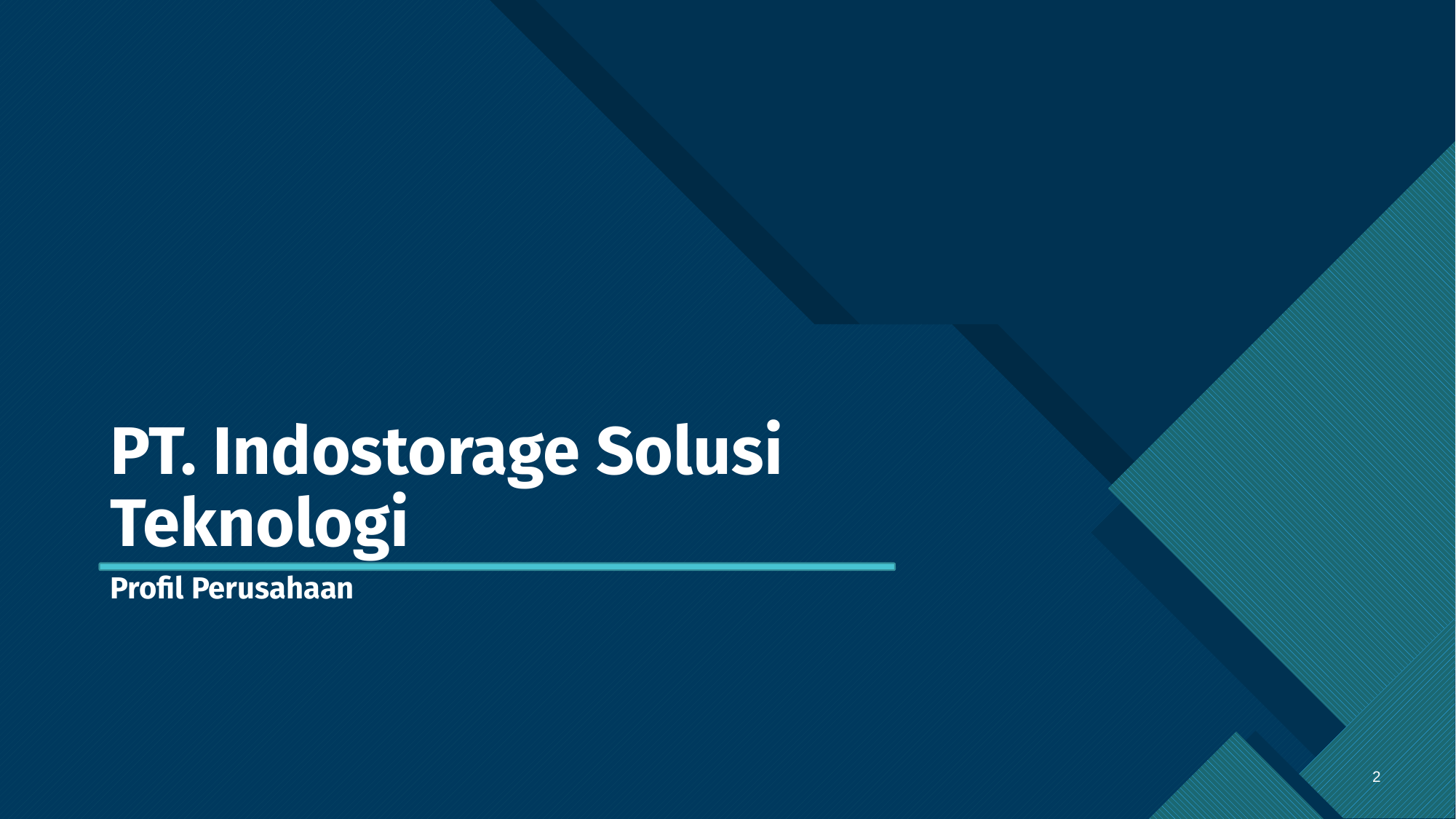

# PT. Indostorage Solusi Teknologi

Profil Perusahaan
2